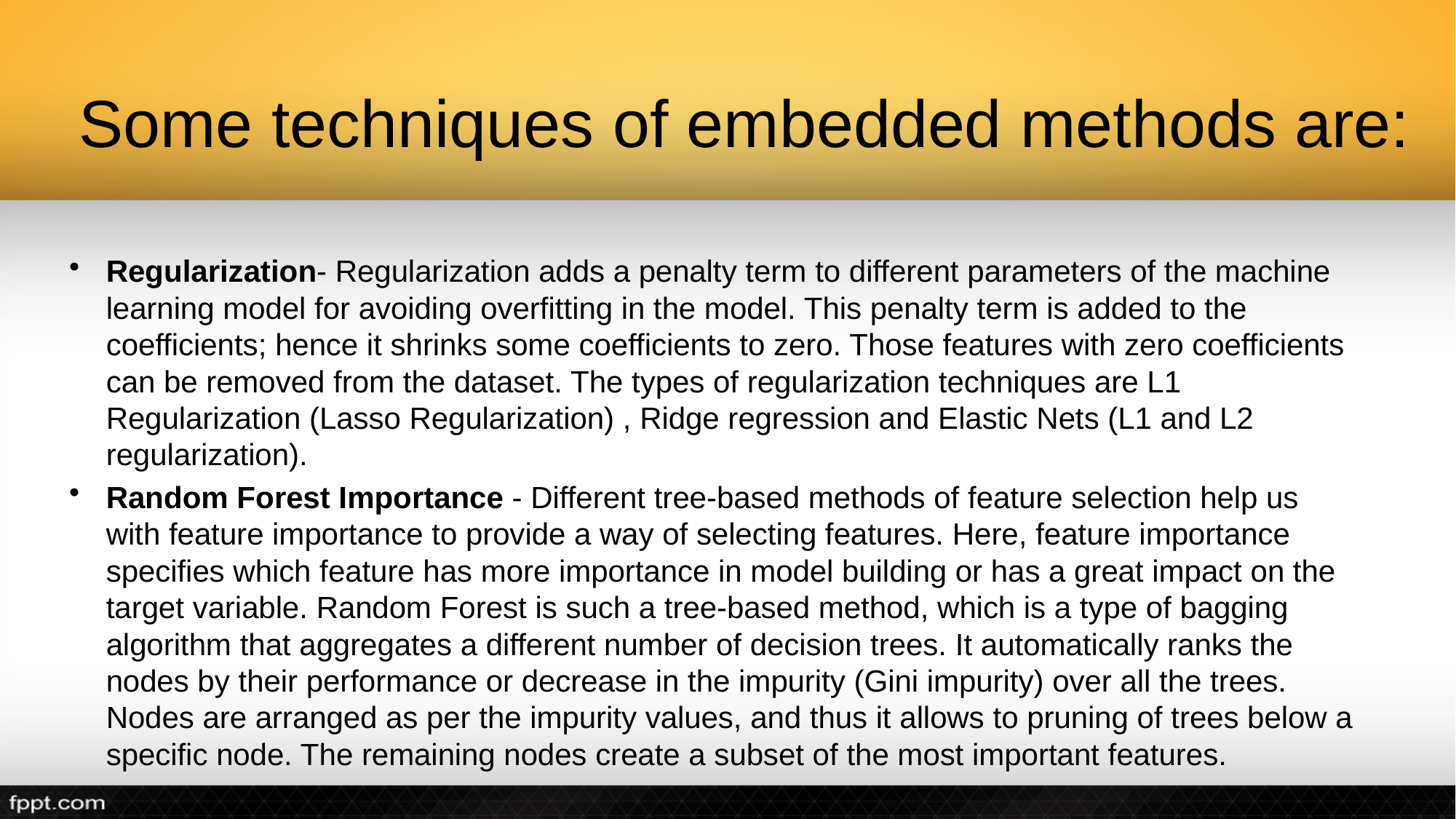

# Some techniques of embedded methods are:
Regularization- Regularization adds a penalty term to different parameters of the machine learning model for avoiding overfitting in the model. This penalty term is added to the coefficients; hence it shrinks some coefficients to zero. Those features with zero coefficients can be removed from the dataset. The types of regularization techniques are L1 Regularization (Lasso Regularization) , Ridge regression and Elastic Nets (L1 and L2 regularization).
Random Forest Importance - Different tree-based methods of feature selection help us with feature importance to provide a way of selecting features. Here, feature importance specifies which feature has more importance in model building or has a great impact on the target variable. Random Forest is such a tree-based method, which is a type of bagging algorithm that aggregates a different number of decision trees. It automatically ranks the nodes by their performance or decrease in the impurity (Gini impurity) over all the trees. Nodes are arranged as per the impurity values, and thus it allows to pruning of trees below a specific node. The remaining nodes create a subset of the most important features.